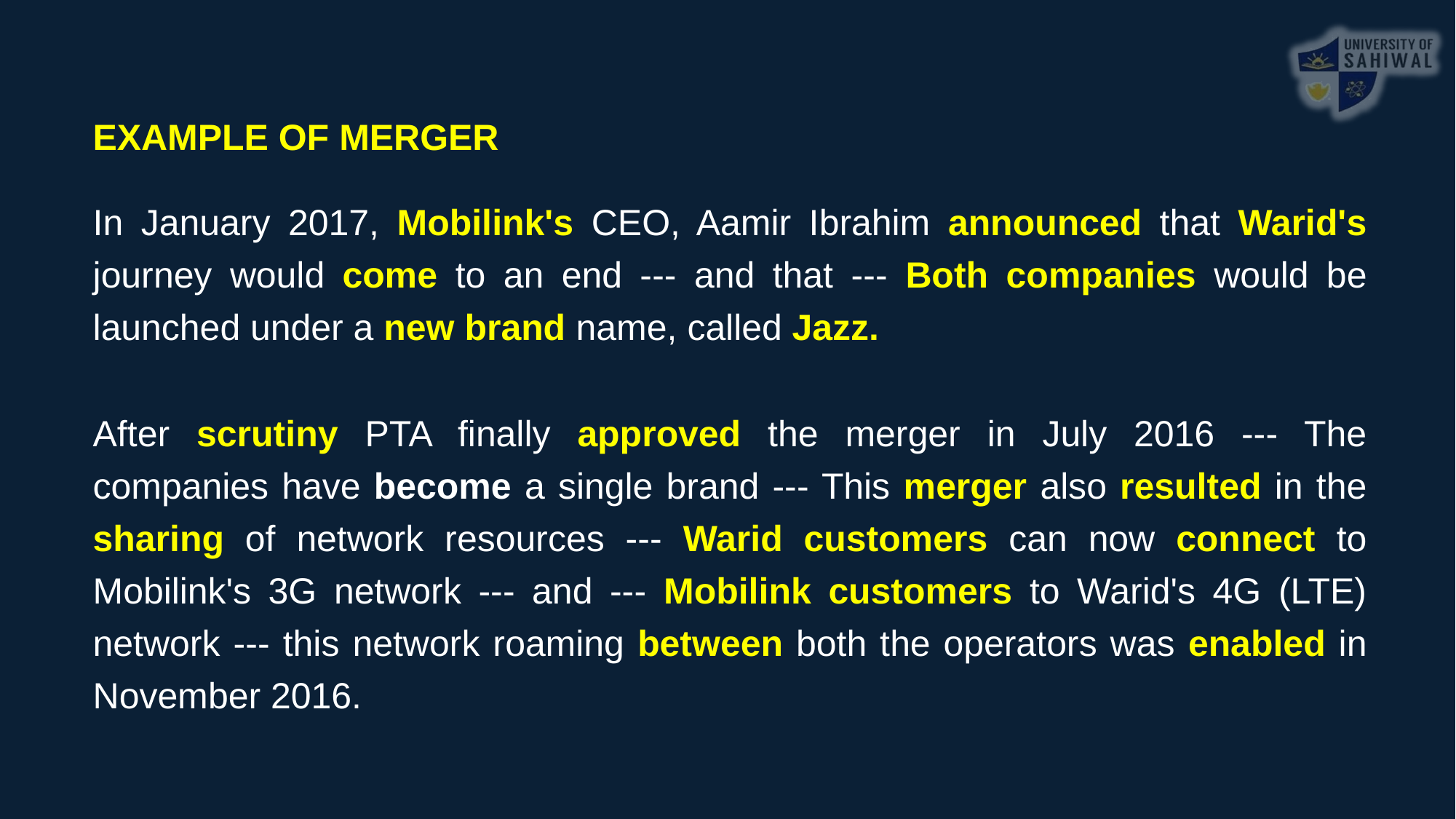

EXAMPLE OF MERGER

In January 2017, Mobilink's CEO, Aamir Ibrahim announced that Warid's journey would come to an end --- and that --- Both companies would be launched under a new brand name, called Jazz.

After scrutiny PTA finally approved the merger in July 2016 --- The companies have become a single brand --- This merger also resulted in the sharing of network resources --- Warid customers can now connect to Mobilink's 3G network --- and --- Mobilink customers to Warid's 4G (LTE) network --- this network roaming between both the operators was enabled in November 2016.